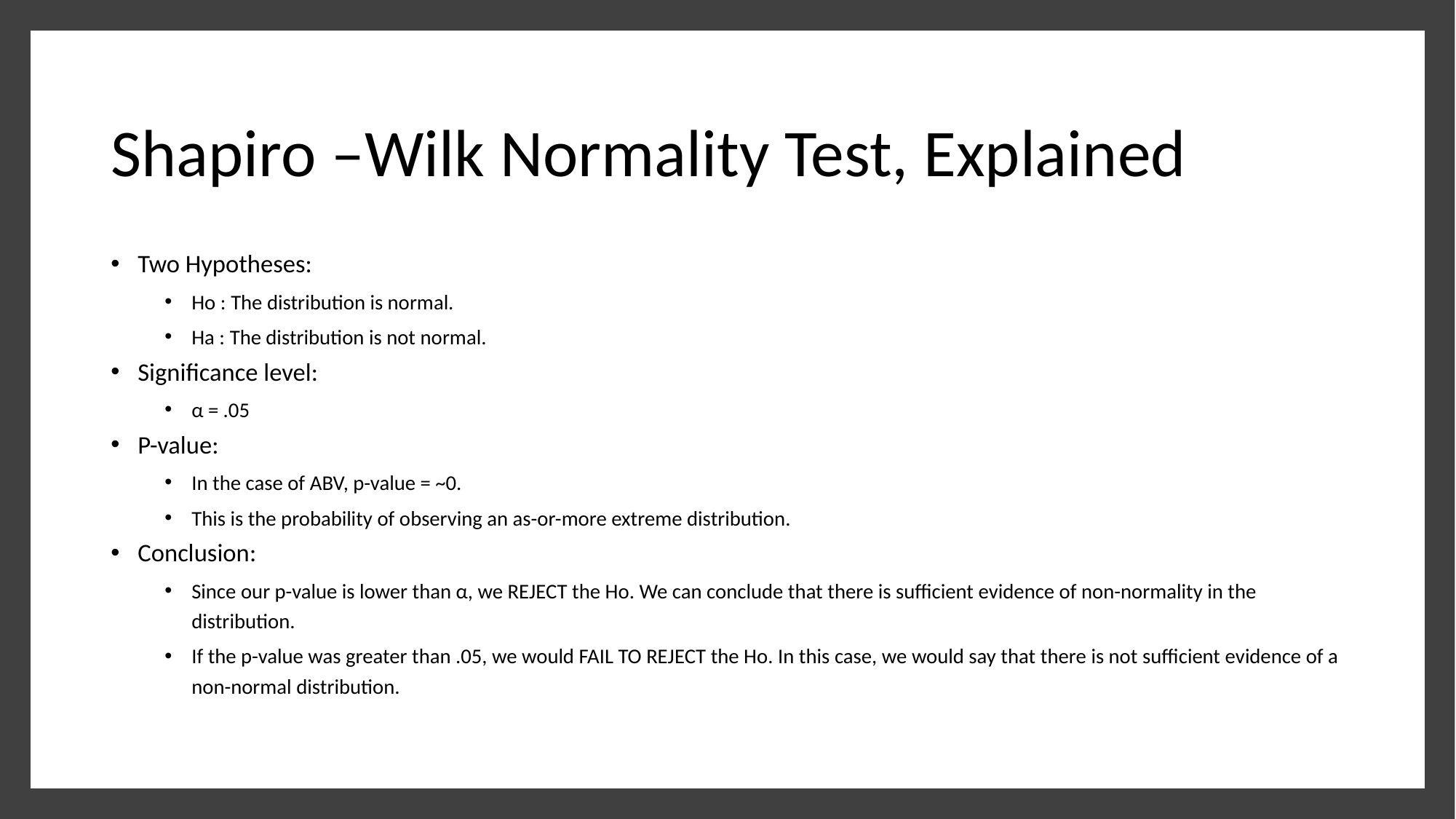

# Shapiro –Wilk Normality Test, Explained
Two Hypotheses:
Ho : The distribution is normal.
Ha : The distribution is not normal.
Significance level:
α = .05
P-value:
In the case of ABV, p-value = ~0.
This is the probability of observing an as-or-more extreme distribution.
Conclusion:
Since our p-value is lower than α, we REJECT the Ho. We can conclude that there is sufficient evidence of non-normality in the distribution.
If the p-value was greater than .05, we would FAIL TO REJECT the Ho. In this case, we would say that there is not sufficient evidence of a non-normal distribution.